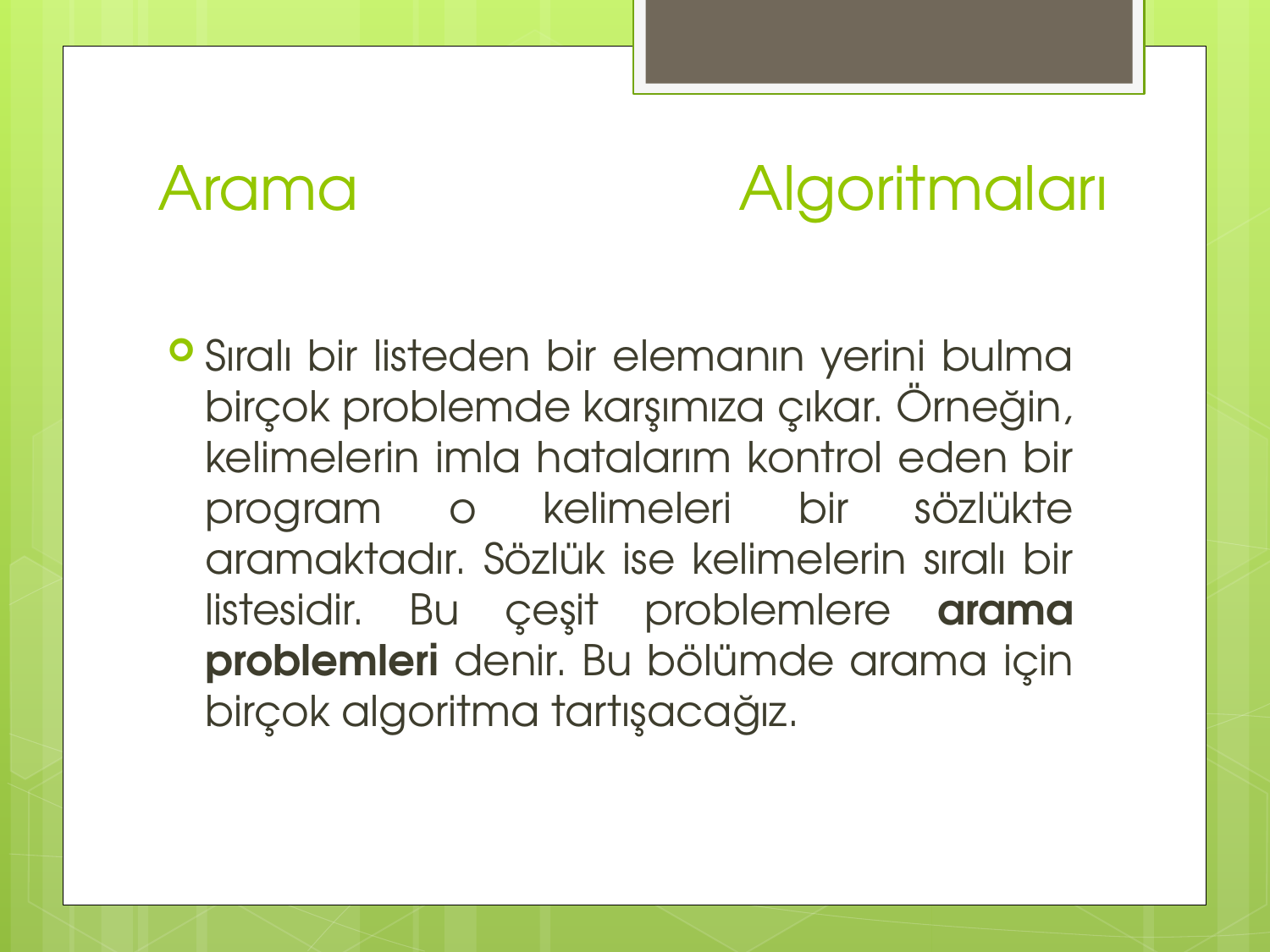

# Arama Algoritmaları
Sıralı bir listeden bir elemanın yerini bulma birçok problemde karşımıza çıkar. Örneğin, kelimelerin imla hatalarım kontrol eden bir program o kelimeleri bir sözlükte aramaktadır. Sözlük ise kelimelerin sıralı bir listesidir. Bu çeşit problemlere arama problemleri denir. Bu bölümde arama için birçok algoritma tartışacağız.